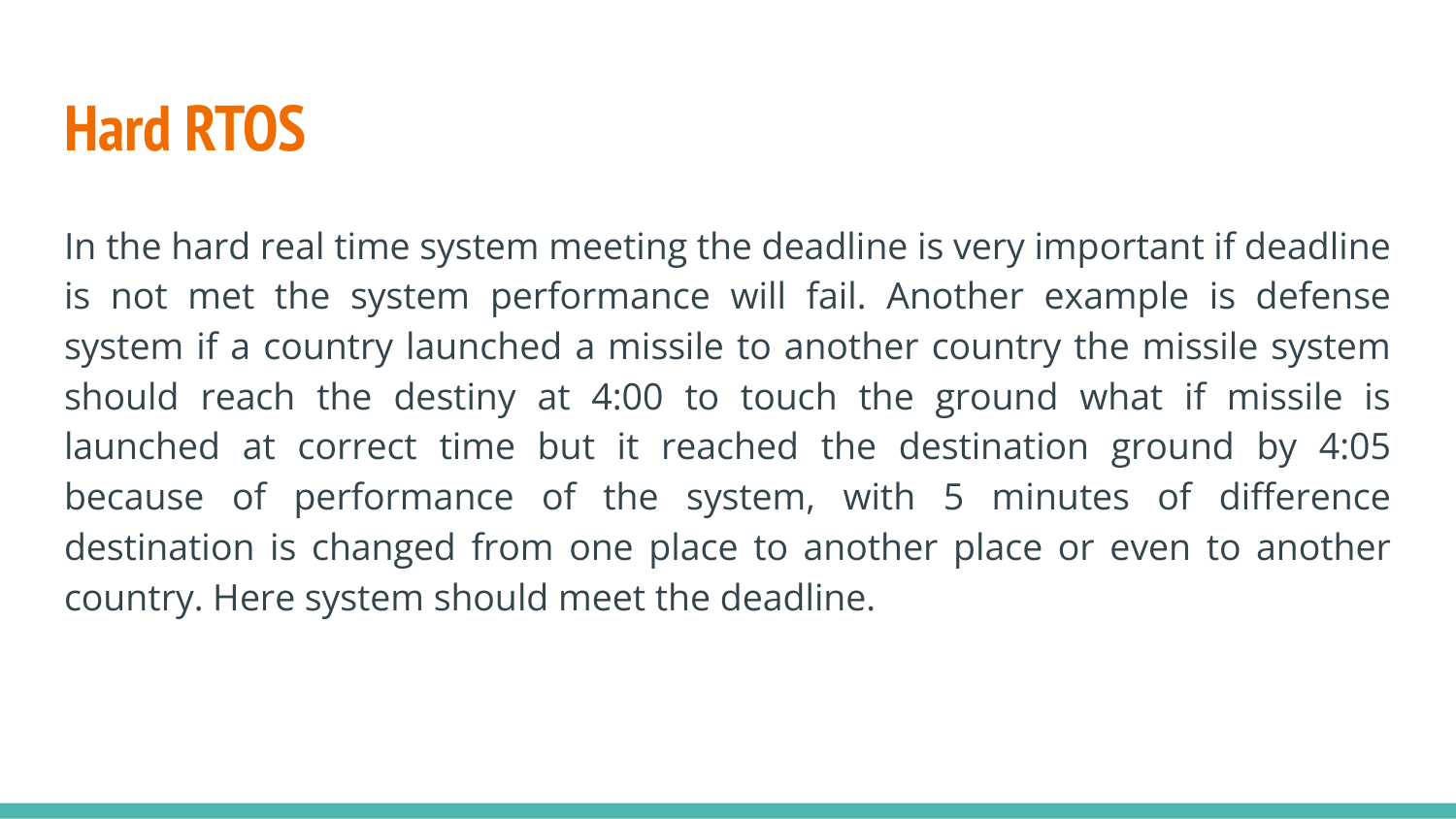

# Hard RTOS
In the hard real time system meeting the deadline is very important if deadline is not met the system performance will fail. Another example is defense system if a country launched a missile to another country the missile system should reach the destiny at 4:00 to touch the ground what if missile is launched at correct time but it reached the destination ground by 4:05 because of performance of the system, with 5 minutes of difference destination is changed from one place to another place or even to another country. Here system should meet the deadline.